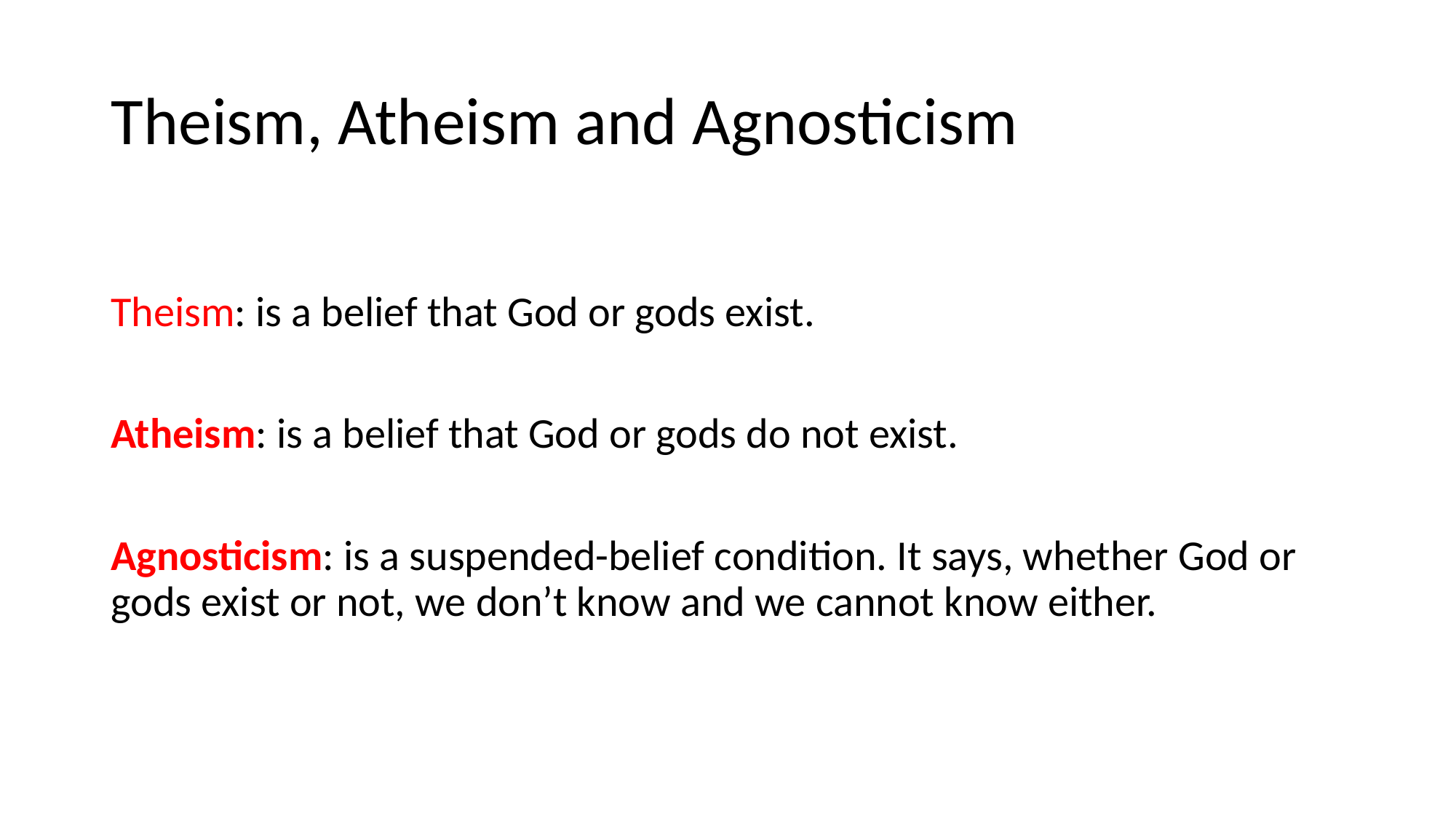

# Theism, Atheism and Agnosticism

Theism: is a belief that God or gods exist.

Atheism: is a belief that God or gods do not exist.

Agnosticism: is a suspended-belief condition. It says, whether God or gods exist or not, we don’t know and we cannot know either.